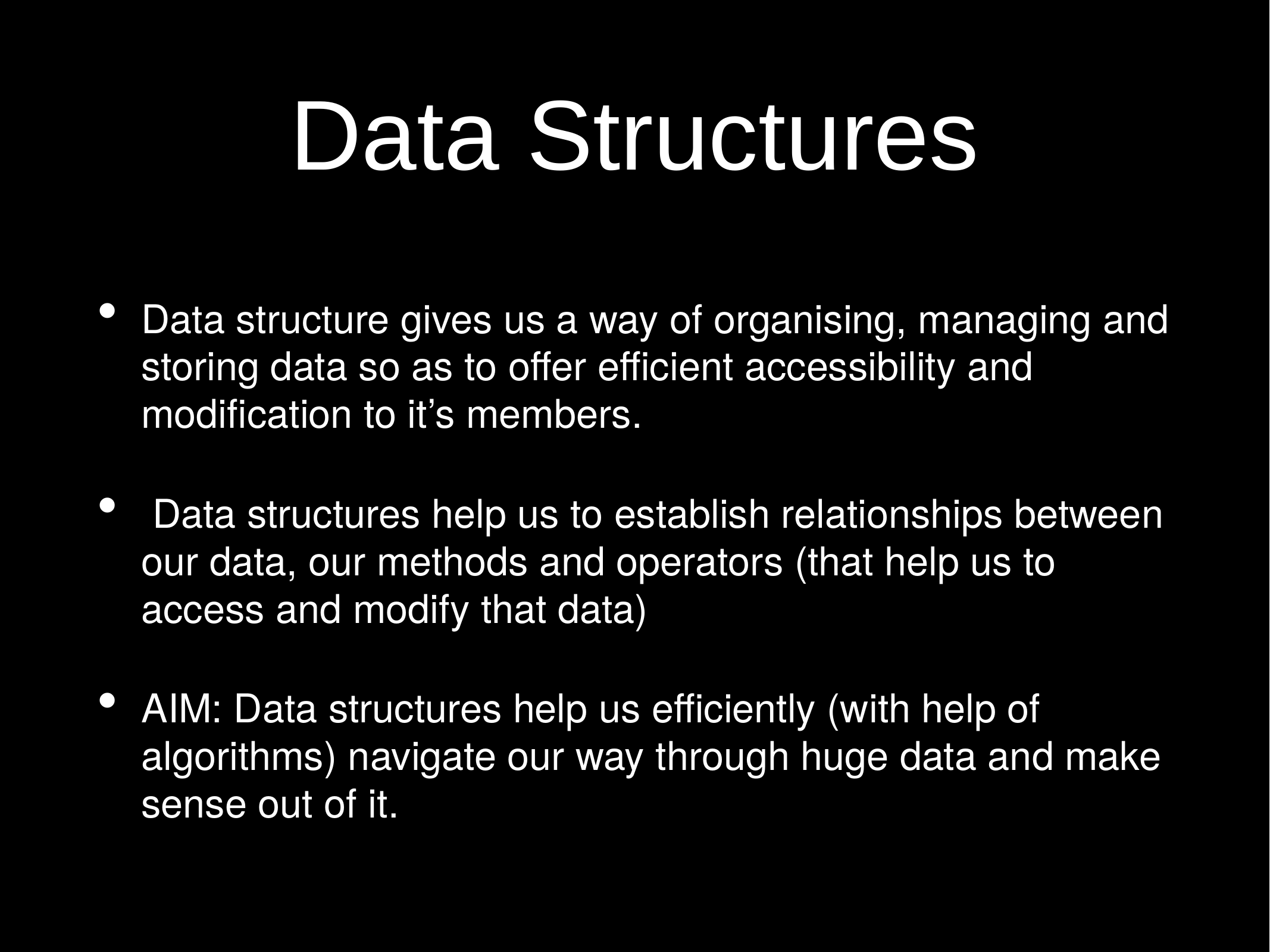

Data structure gives us a way of organising, managing and storing data so as to offer efficient accessibility and modification to it’s members.
 Data structures help us to establish relationships between our data, our methods and operators (that help us to access and modify that data)
AIM: Data structures help us efficiently (with help of algorithms) navigate our way through huge data and make sense out of it.
# Data Structures
2